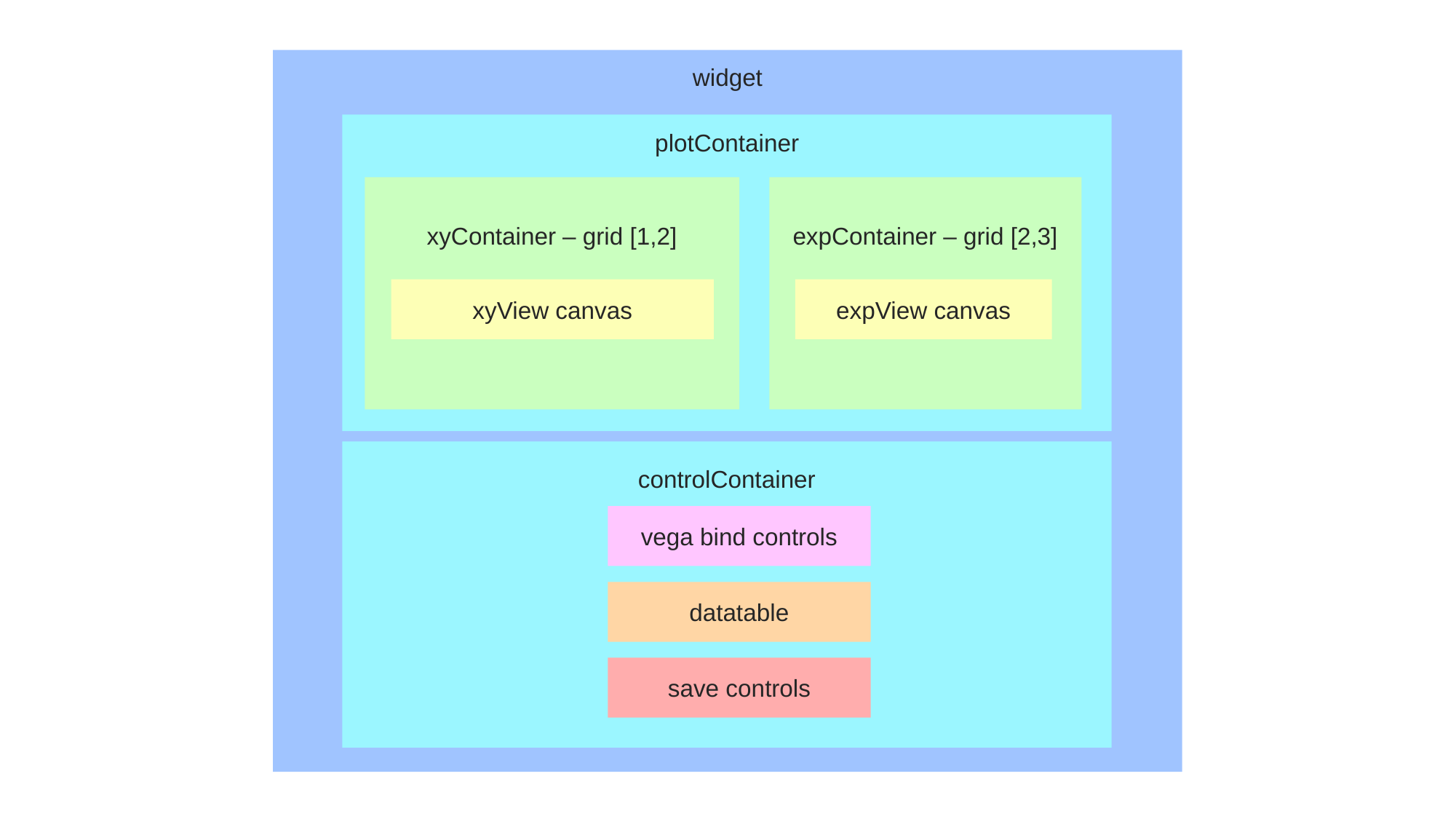

widget

plotContainer

xyContainer – grid [1,2]

expContainer – grid [2,3]

xyView canvas

expView canvas

controlContainer

vega bind controls

datatable

save controls